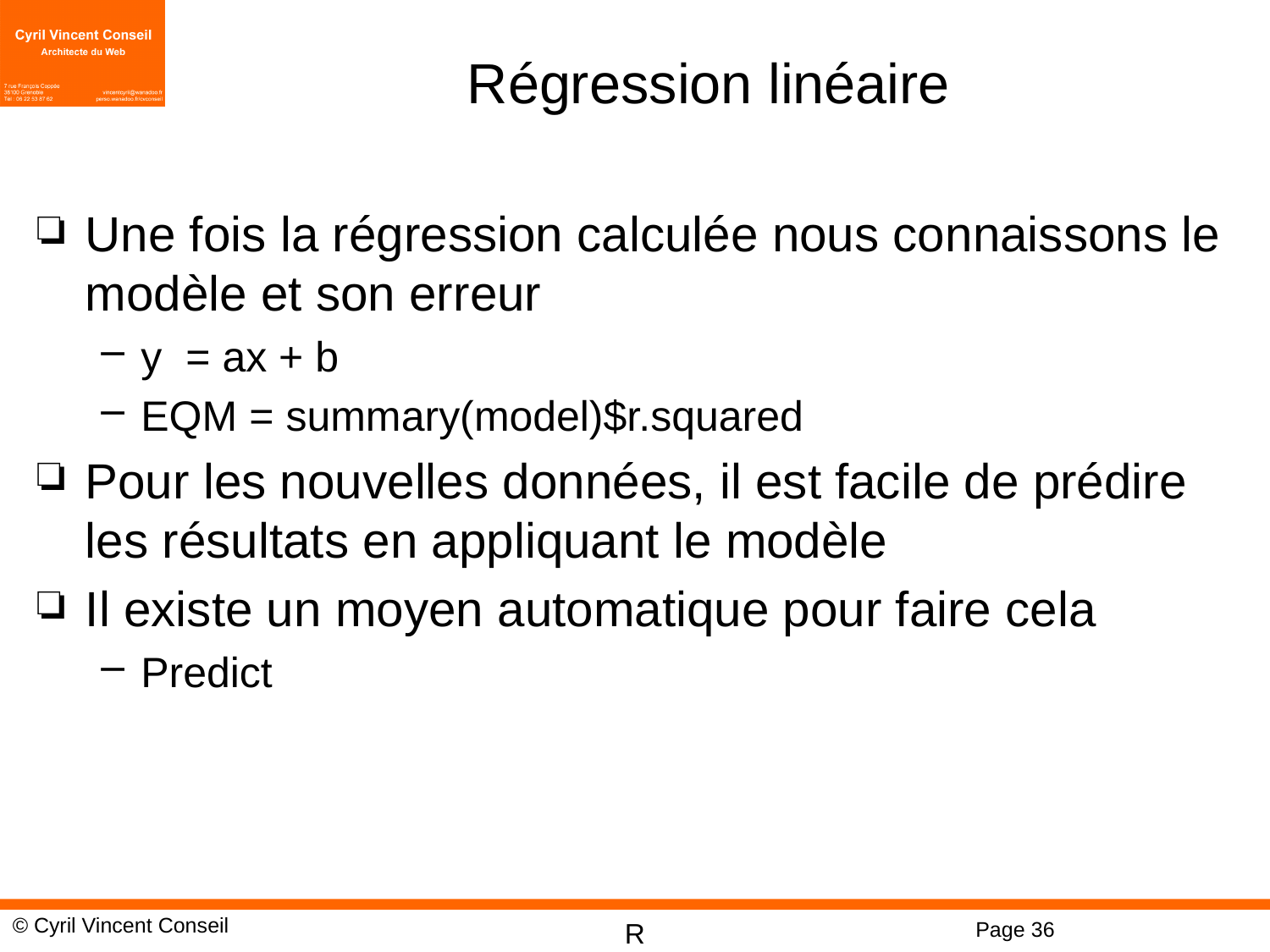

# Régression linéaire
Une fois la régression calculée nous connaissons le modèle et son erreur
y  = ax + b
EQM = summary(model)$r.squared
Pour les nouvelles données, il est facile de prédire les résultats en appliquant le modèle
Il existe un moyen automatique pour faire cela
Predict